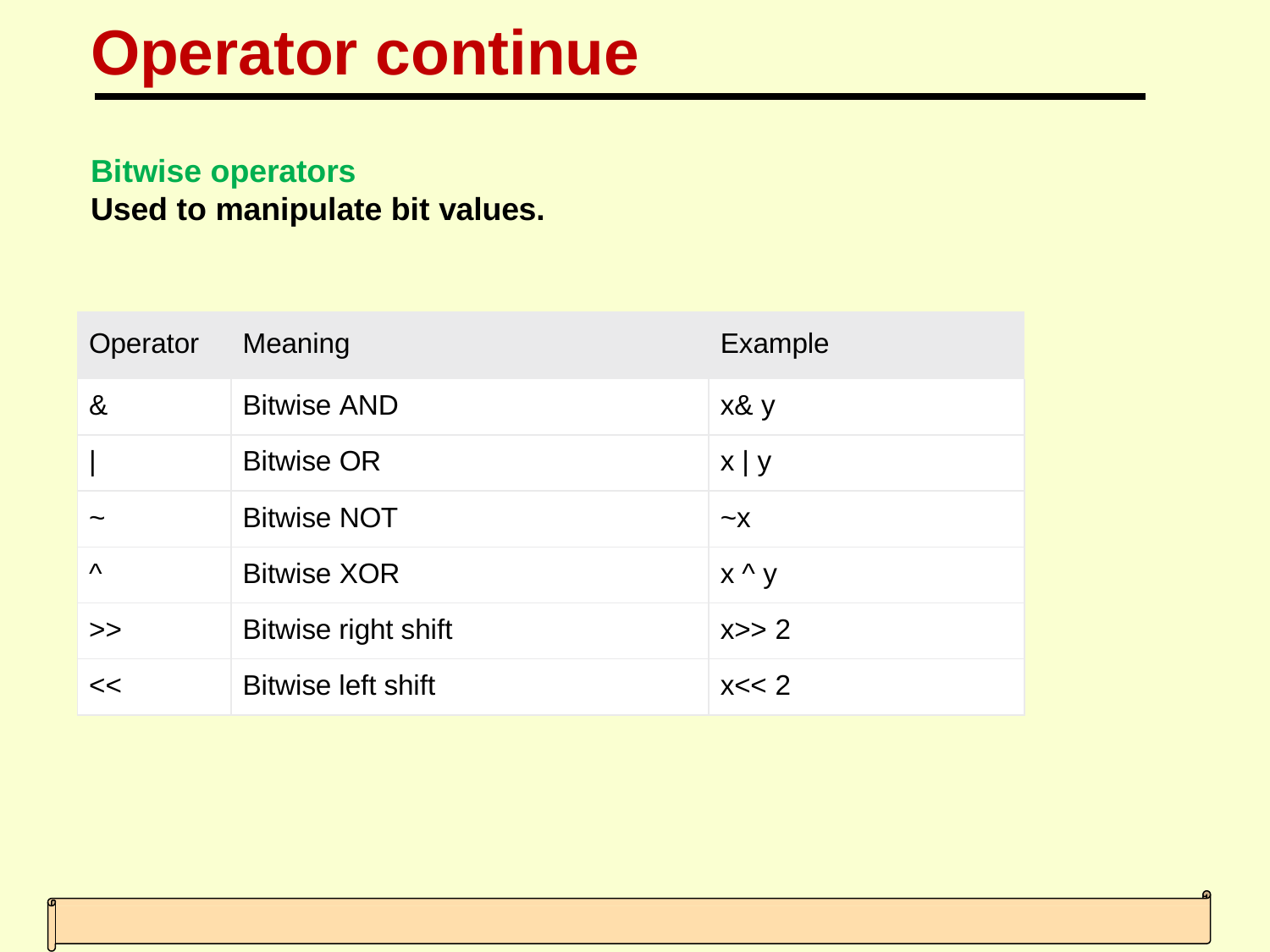

# Operator continue

Bitwise operators
Used to manipulate bit values.
| Operator | Meaning | Example |
| --- | --- | --- |
| & | Bitwise AND | x& y |
| | | Bitwise OR | x | y |
| ~ | Bitwise NOT | ~x |
| ^ | Bitwise XOR | x ^ y |
| >> | Bitwise right shift | x>> 2 |
| << | Bitwise left shift | x<< 2 |